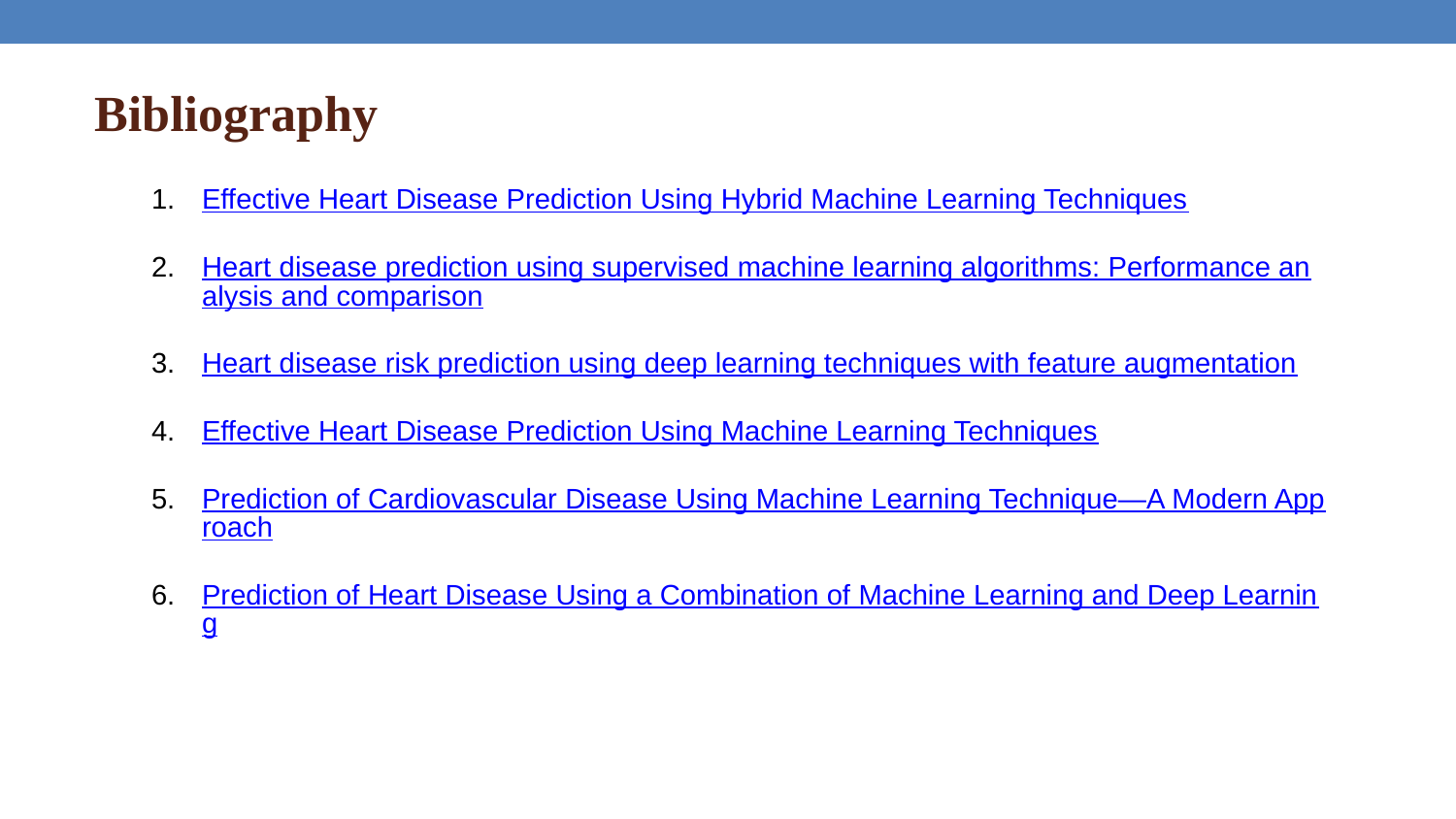

# Bibliography
Effective Heart Disease Prediction Using Hybrid Machine Learning Techniques

Heart disease prediction using supervised machine learning algorithms: Performance analysis and comparison

Heart disease risk prediction using deep learning techniques with feature augmentation

Effective Heart Disease Prediction Using Machine Learning Techniques

Prediction of Cardiovascular Disease Using Machine Learning Technique—A Modern Approach

Prediction of Heart Disease Using a Combination of Machine Learning and Deep Learning